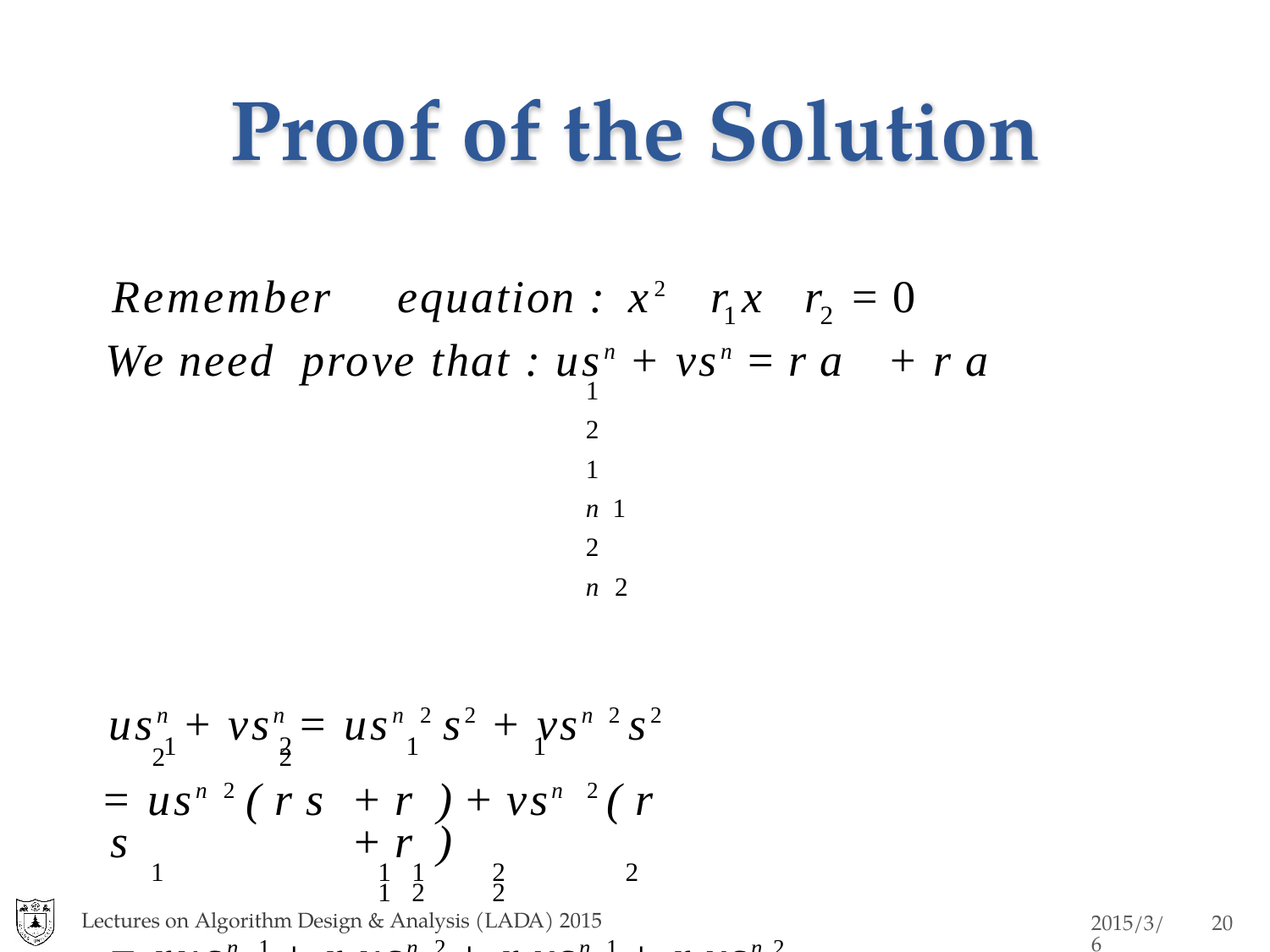

# Proof of the Solution
Remember	equation :	x2
r x	r	= 0
1	2
We need	prove that : usn + vsn = r a	+ r a
1	2	1	n 1	2	n 2

usn + vsn = usn 2 s2 + vsn 2 s2  1	2	1	1	2	2
= usn 2 ( r s	+ r	) + vsn 2 ( r s	+ r	)
1	1	1	2	2	1	2	2

= rusn 1 + r usn 2 + r vsn 1 + r vsn 2  1	1	2	1	1	2	2	2
= r ( usn 1 + vsn 1 ) + r ( usn 2 + vsn 2 )
1	1	2	2	1	2
= r1an 1 + r2an 2
Lectures on Algorithm Design & Analysis (LADA) 2015
20
2015/3/6